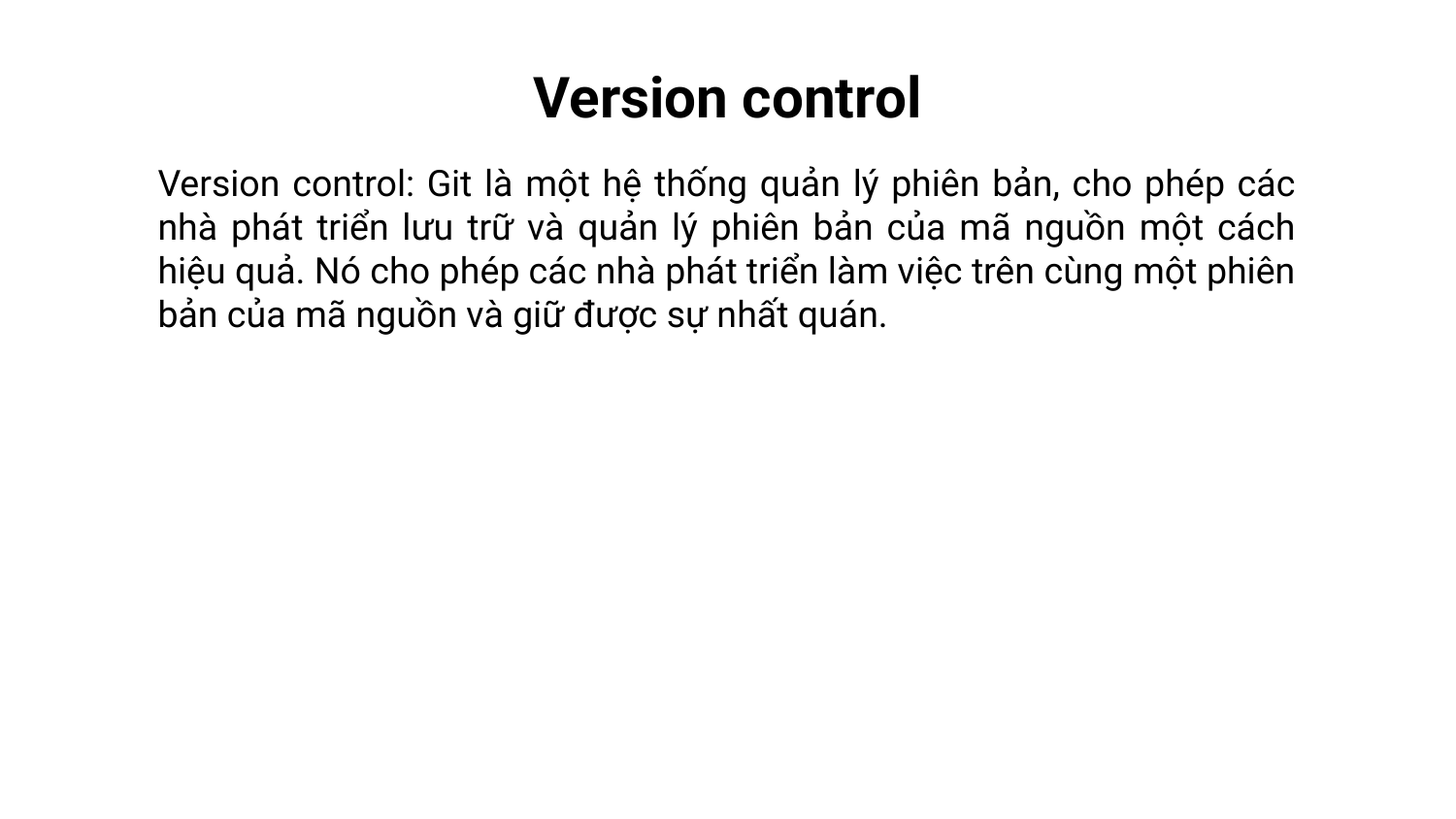

Version control
Version control: Git là một hệ thống quản lý phiên bản, cho phép các nhà phát triển lưu trữ và quản lý phiên bản của mã nguồn một cách hiệu quả. Nó cho phép các nhà phát triển làm việc trên cùng một phiên bản của mã nguồn và giữ được sự nhất quán.